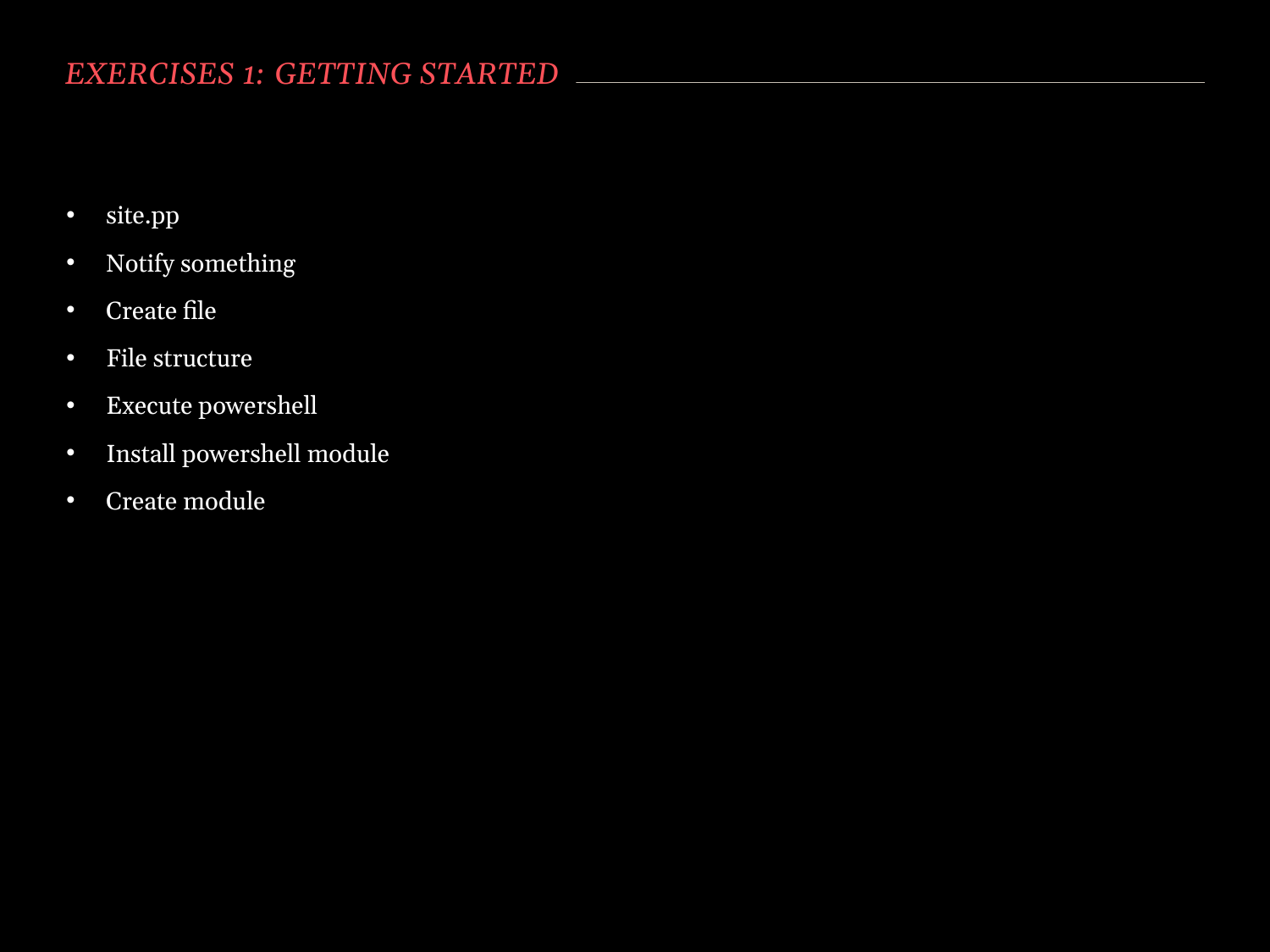

# Exercises 1: Getting started
site.pp
Notify something
Create file
File structure
Execute powershell
Install powershell module
Create module